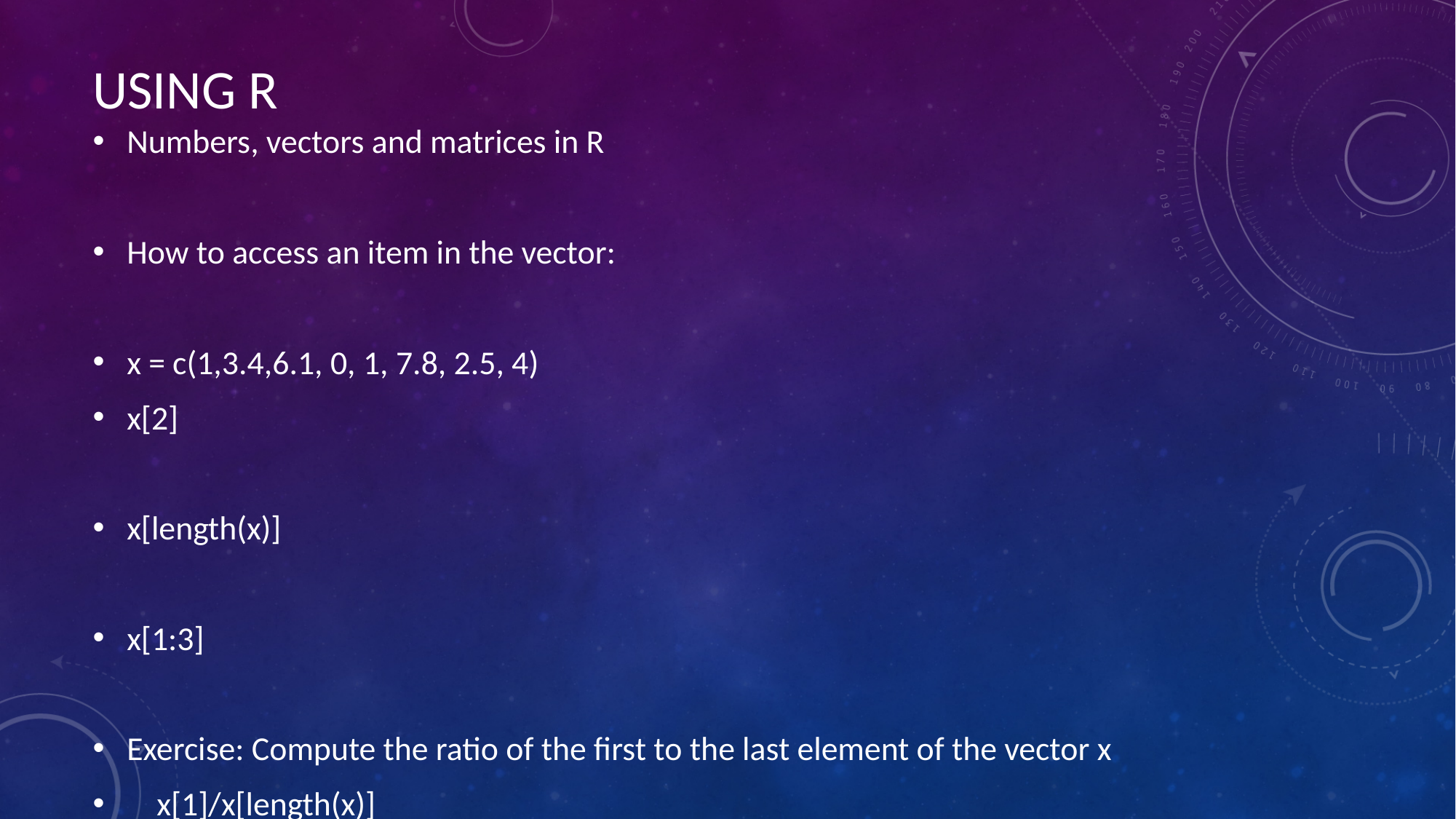

# Using R
Numbers, vectors and matrices in R

How to access an item in the vector:

x = c(1,3.4,6.1, 0, 1, 7.8, 2.5, 4)
x[2]

x[length(x)]

x[1:3]

Exercise: Compute the ratio of the first to the last element of the vector x
    x[1]/x[length(x)]